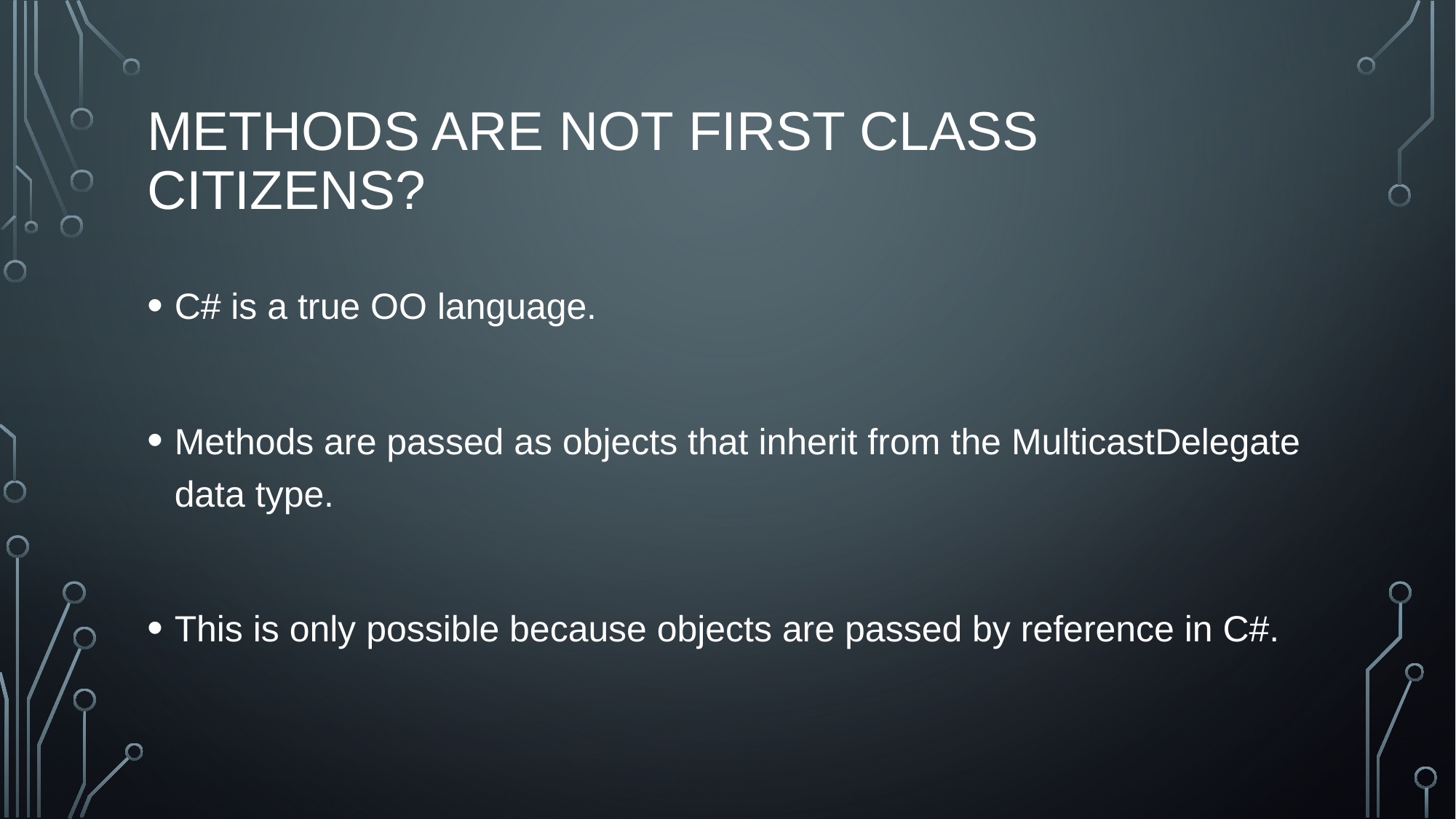

# Methods are not first class citizens?
C# is a true OO language.

Methods are passed as objects that inherit from the MulticastDelegate data type.

This is only possible because objects are passed by reference in C#.